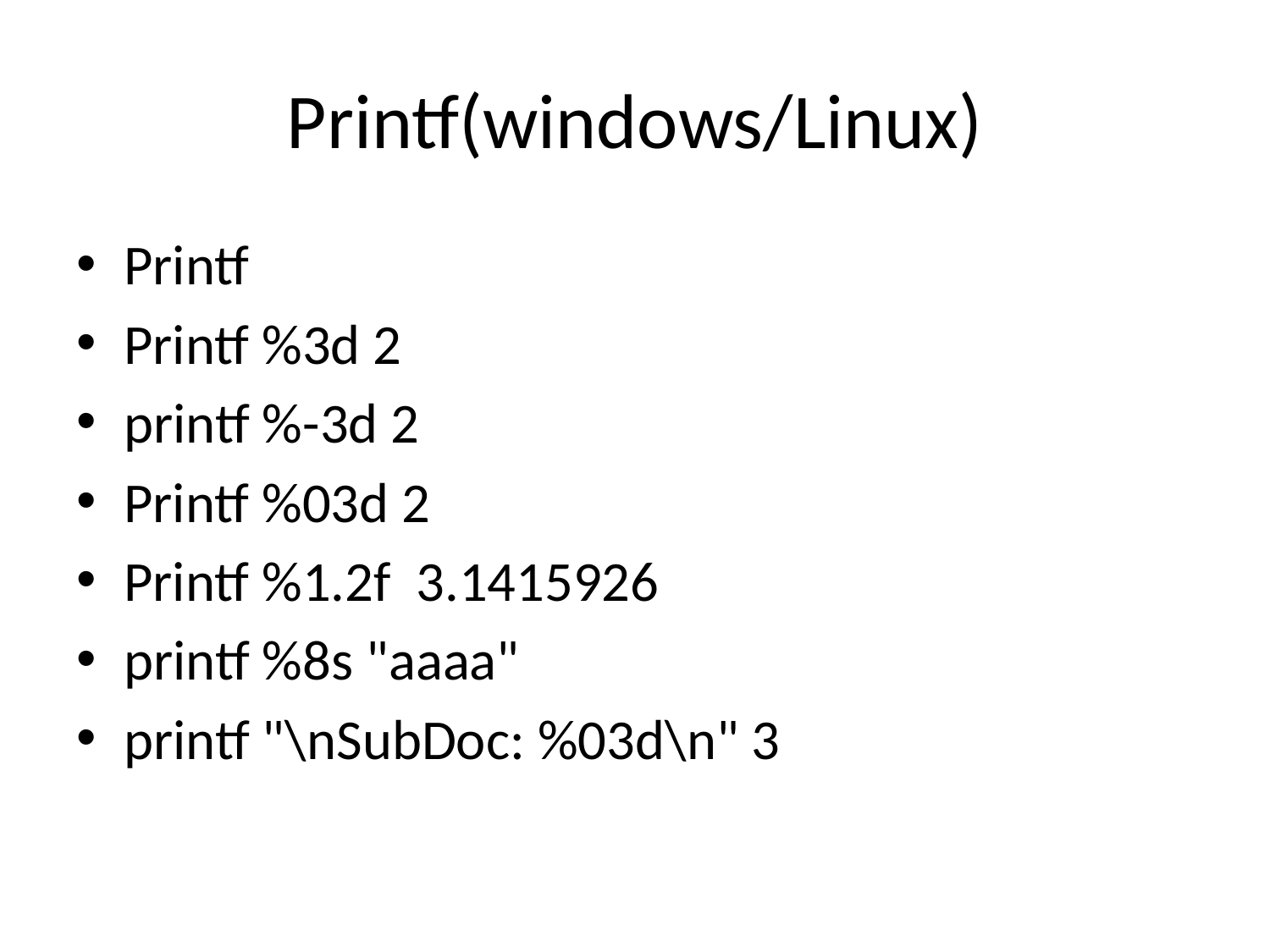

# Printf(windows/Linux)
Printf
Printf %3d 2
printf %-3d 2
Printf %03d 2
Printf %1.2f  3.1415926
printf %8s "aaaa"
printf "\nSubDoc: %03d\n" 3